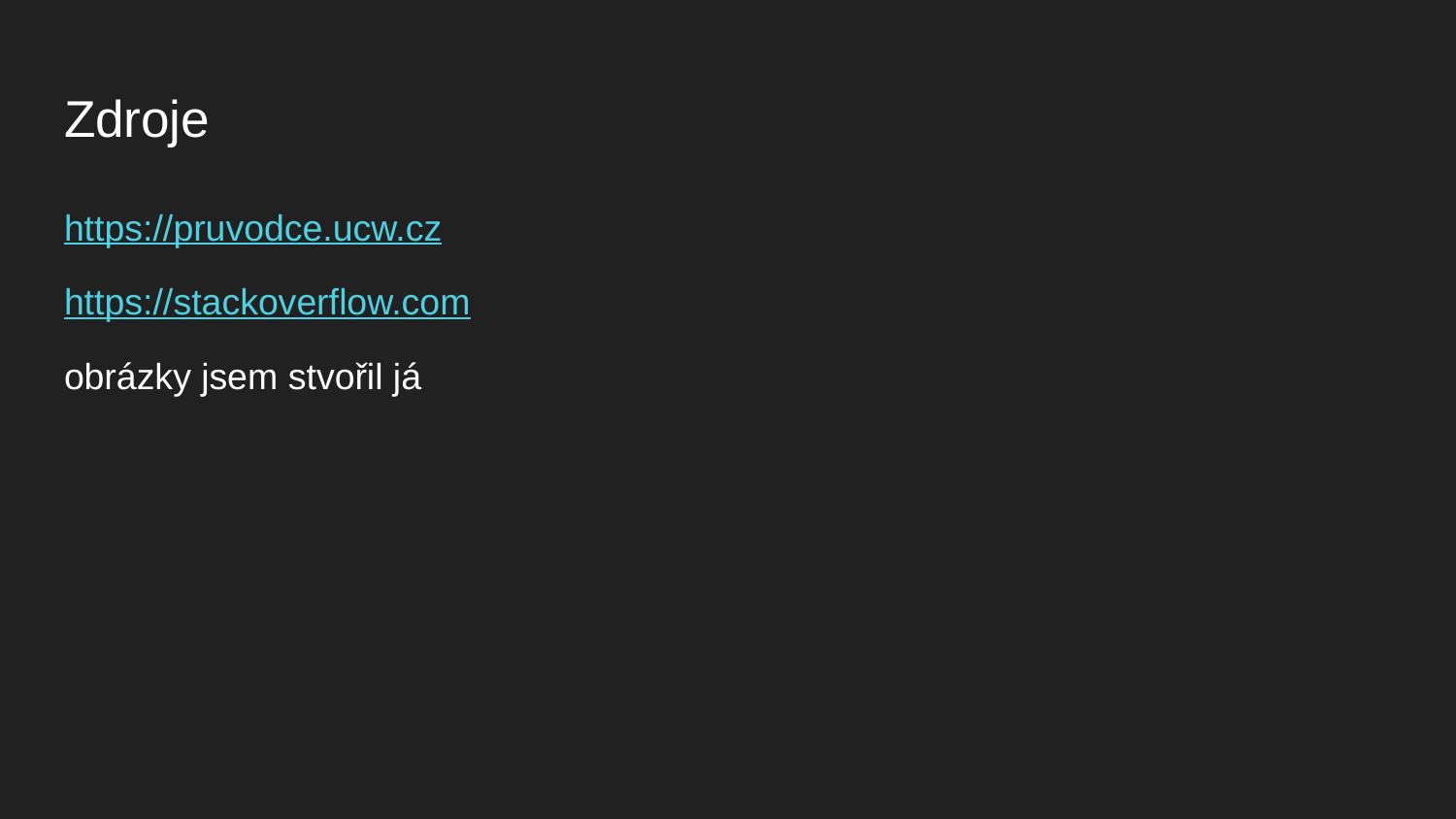

# Zdroje
https://pruvodce.ucw.cz
https://stackoverflow.com
obrázky jsem stvořil já